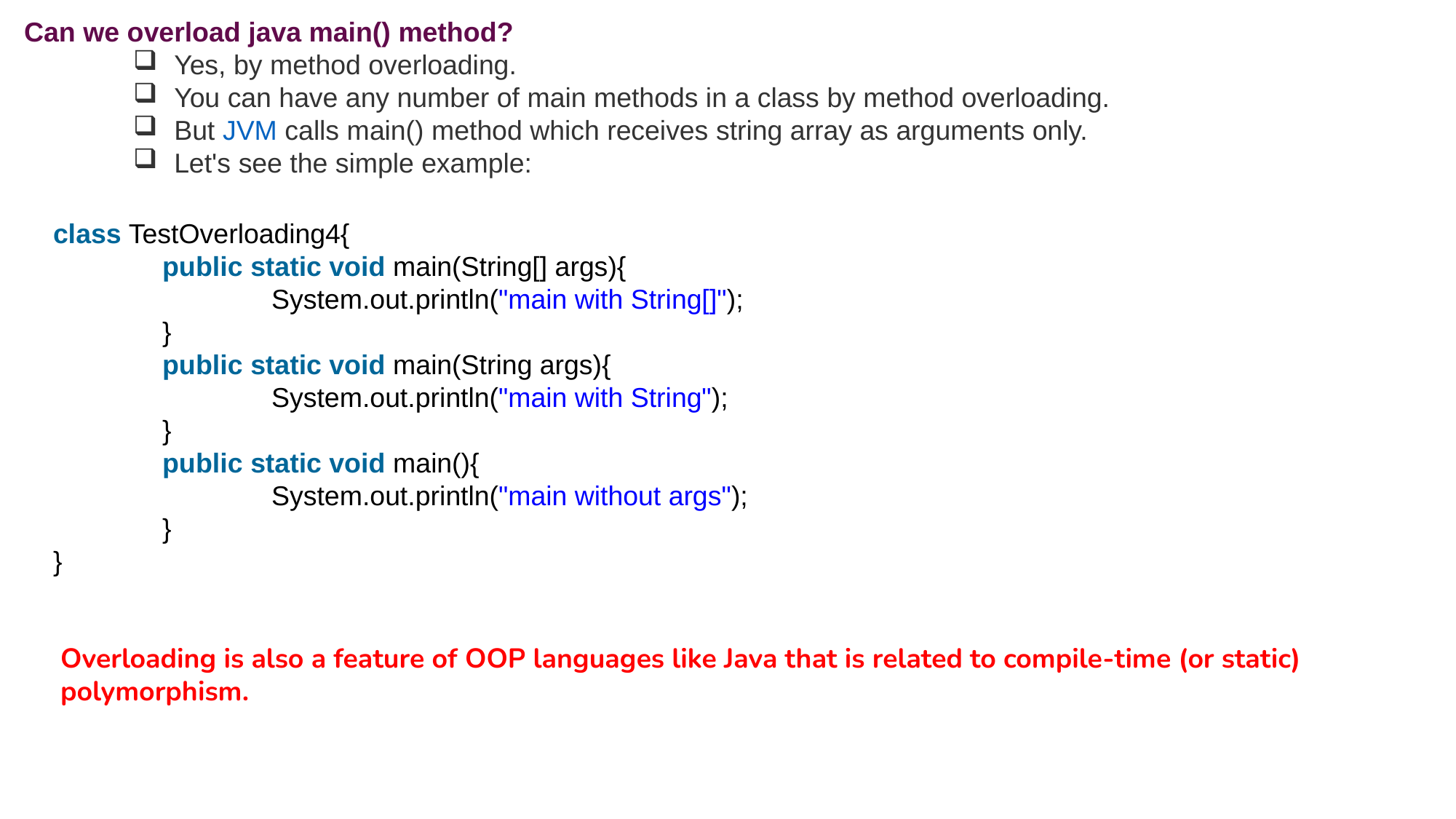

Can we overload java main() method?
Yes, by method overloading.
You can have any number of main methods in a class by method overloading.
But JVM calls main() method which receives string array as arguments only.
Let's see the simple example:
class TestOverloading4{
public static void main(String[] args){
	System.out.println("main with String[]");
}
public static void main(String args){
	System.out.println("main with String");
}
public static void main(){
	System.out.println("main without args");
}
}
Overloading is also a feature of OOP languages like Java that is related to compile-time (or static) polymorphism.